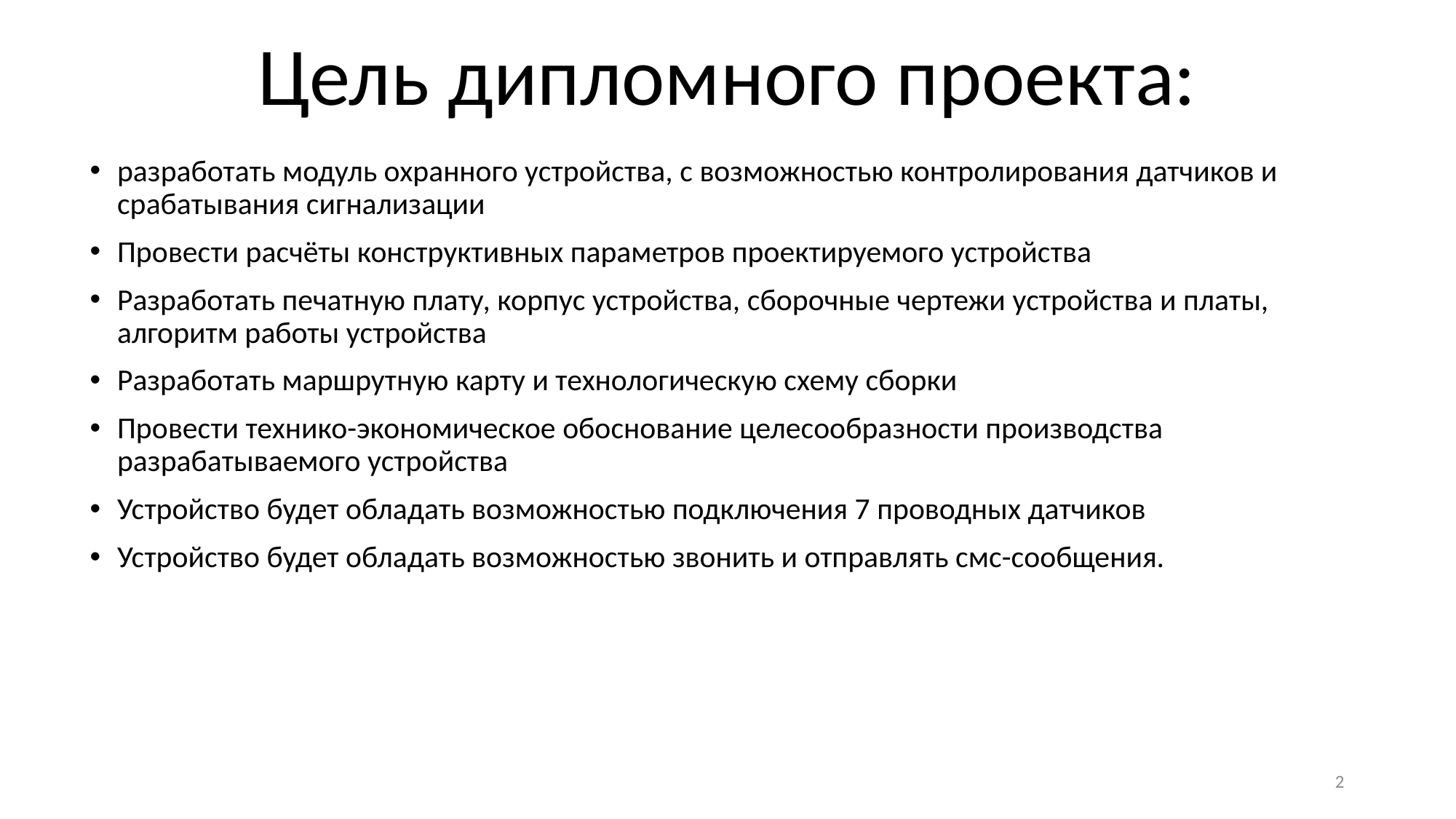

# Цель дипломного проекта:
разработать модуль охранного устройства, с возможностью контролирования датчиков и срабатывания сигнализации
Провести расчёты конструктивных параметров проектируемого устройства
Разработать печатную плату, корпус устройства, сборочные чертежи устройства и платы, алгоритм работы устройства
Разработать маршрутную карту и технологическую схему сборки
Провести технико-экономическое обоснование целесообразности производства разрабатываемого устройства
Устройство будет обладать возможностью подключения 7 проводных датчиков
Устройство будет обладать возможностью звонить и отправлять смс-сообщения.
2